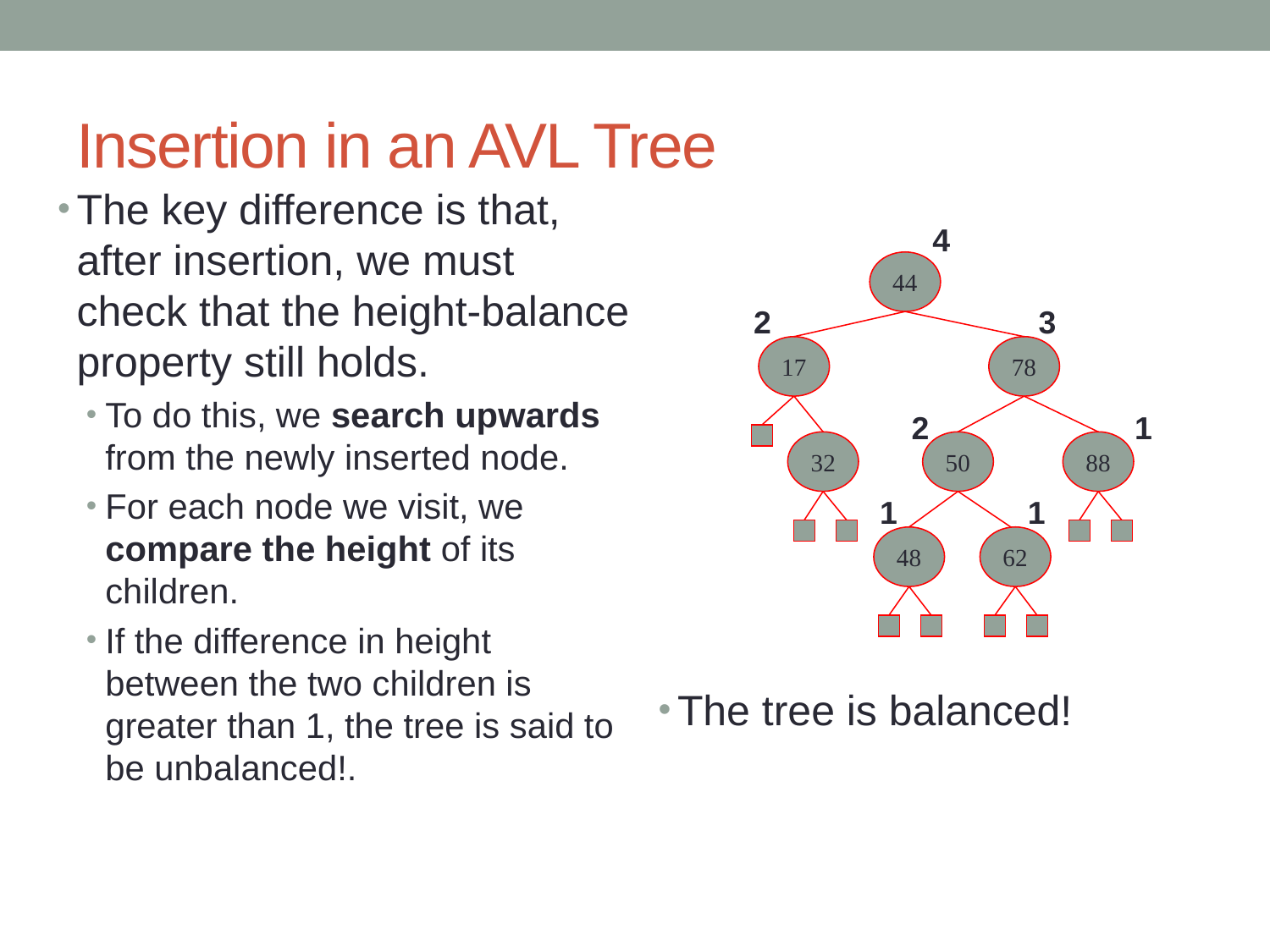

# Insertion in an AVL Tree
The key difference is that, after insertion, we must check that the height-balance property still holds.
To do this, we search upwards from the newly inserted node.
For each node we visit, we compare the height of its children.
If the difference in height between the two children is greater than 1, the tree is said to be unbalanced!.
4
44
2
3
17
78
2
1

32
50
88
1
1

48
62

The tree is balanced!